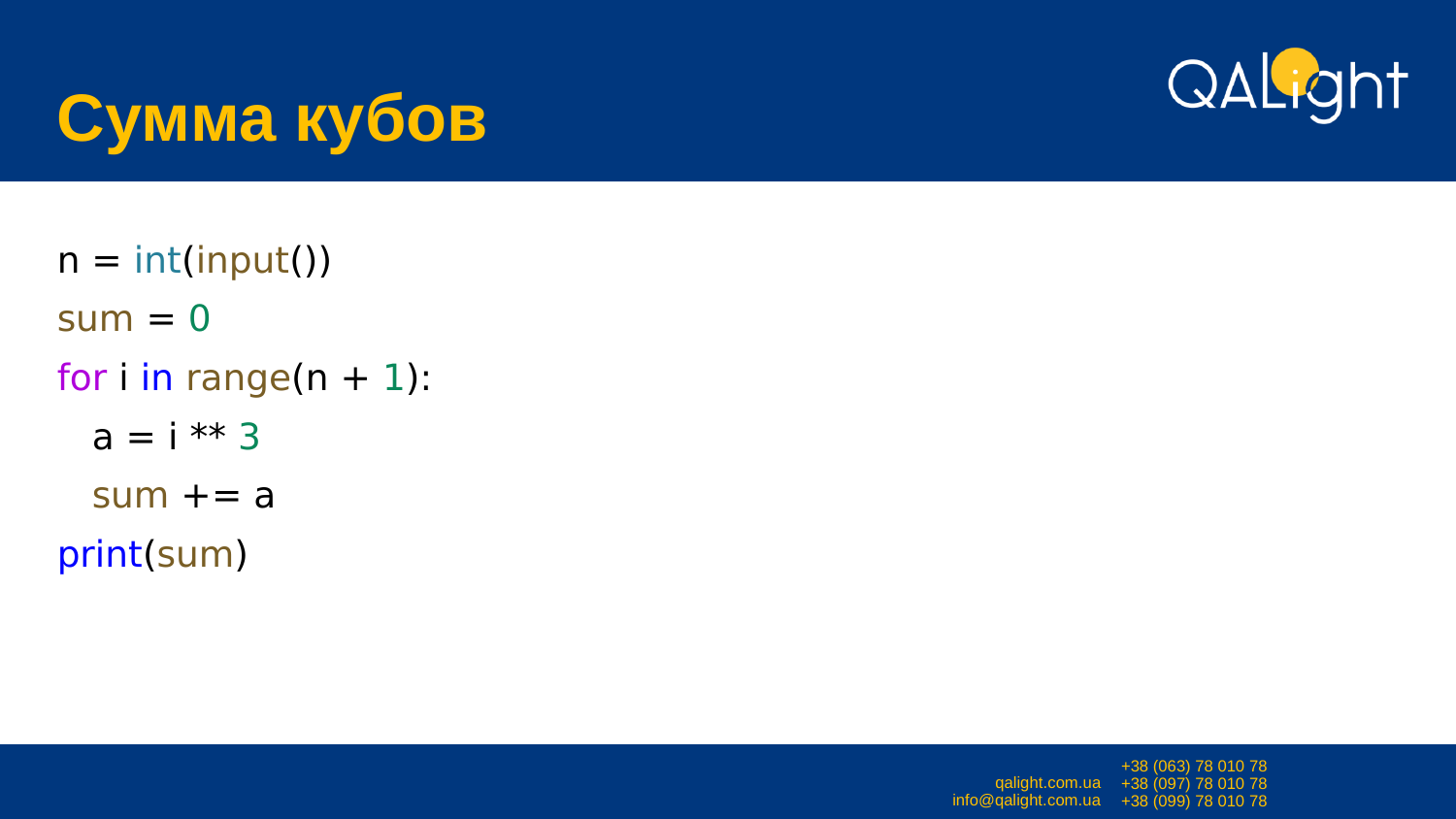

# Сумма кубов
n = int(input())
sum = 0
for i in range(n + 1):
   a = i ** 3
   sum += a
print(sum)